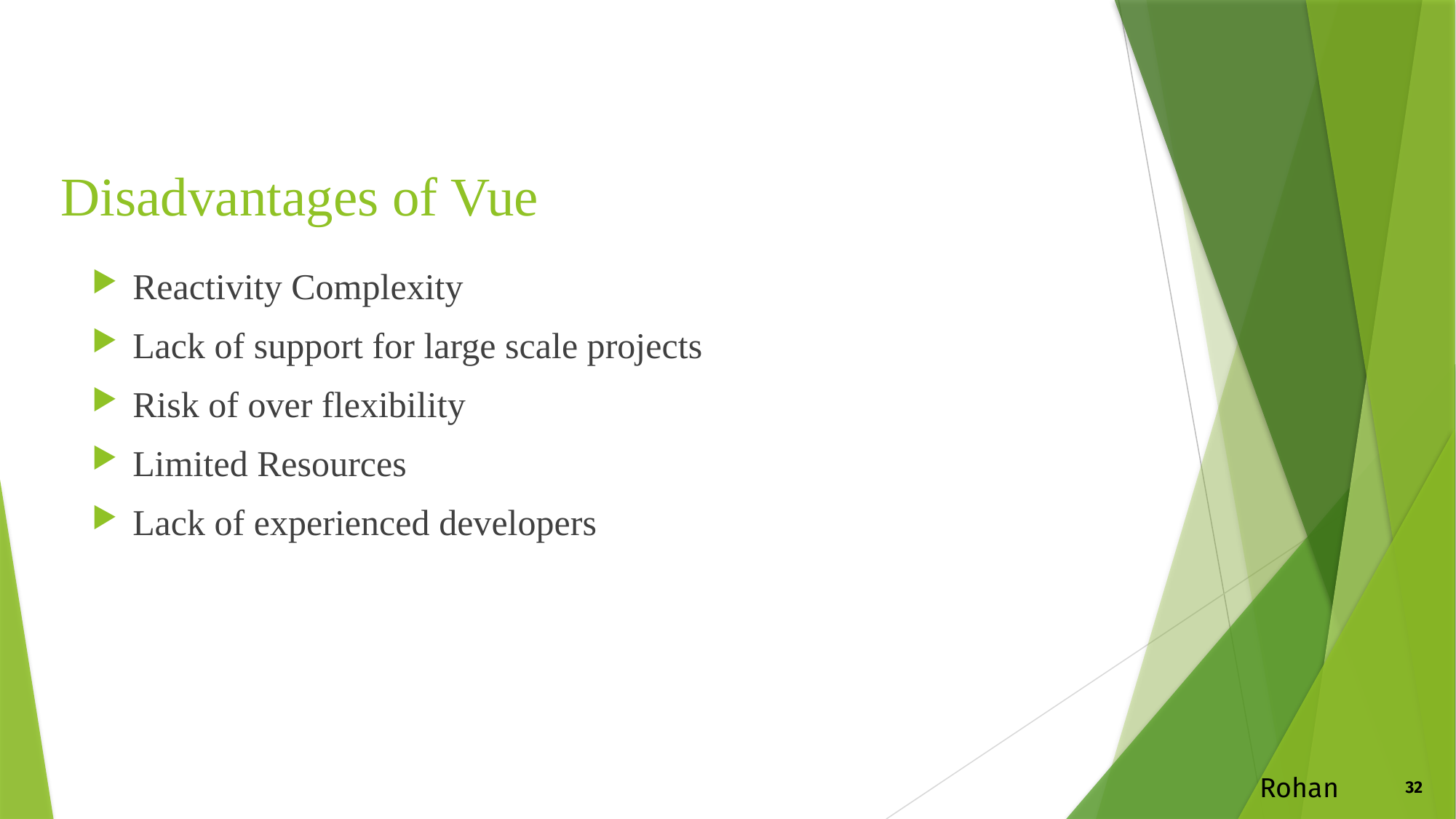

# Disadvantages of Vue
Reactivity Complexity
Lack of support for large scale projects
Risk of over flexibility
Limited Resources
Lack of experienced developers

Rohan
32